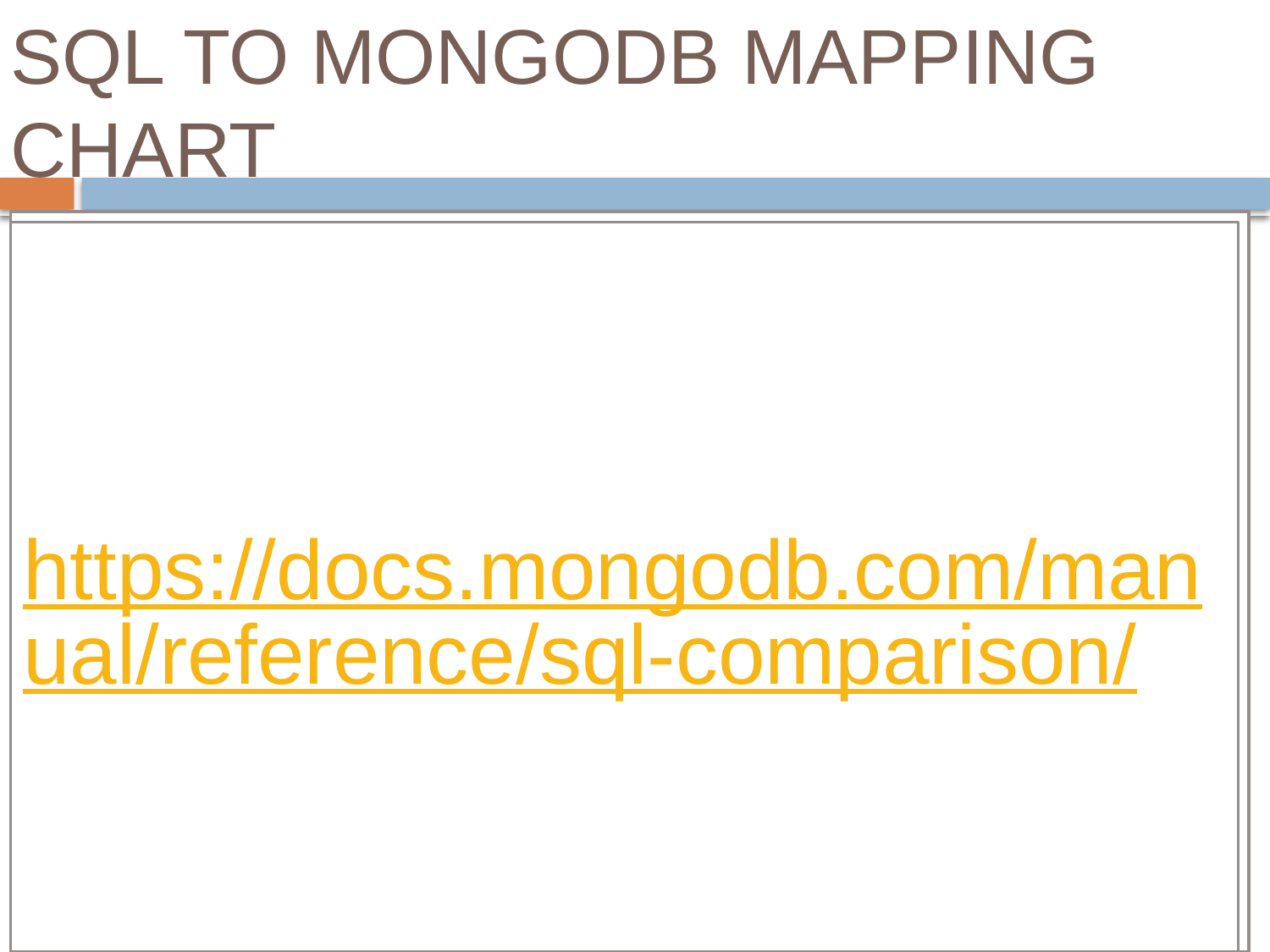

# SQL TO MONGODB MAPPING CHART

https://docs.mongodb.com/manual/reference/sql-comparison/